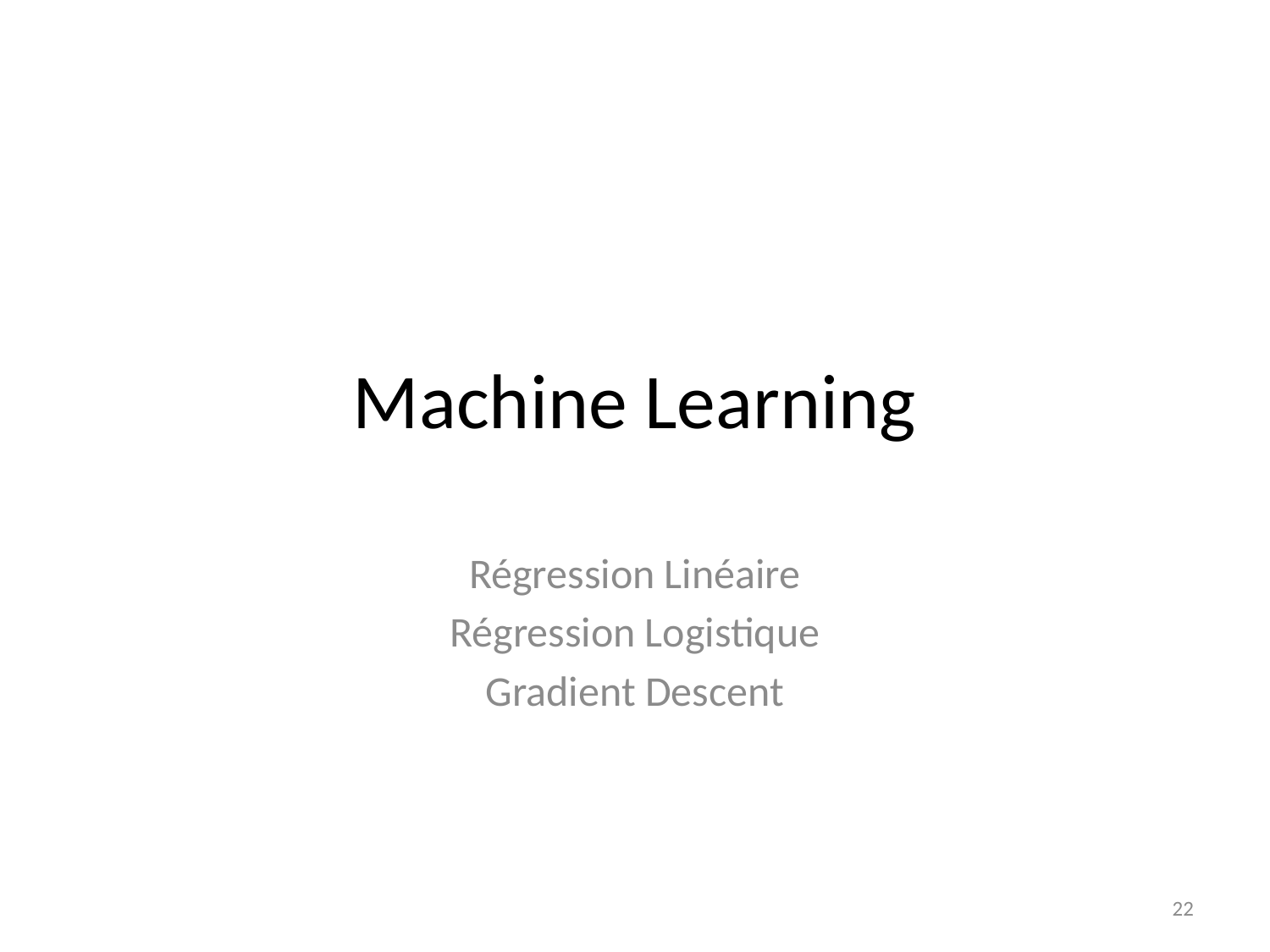

Machine Learning
Régression Linéaire
Régression Logistique
Gradient Descent
22